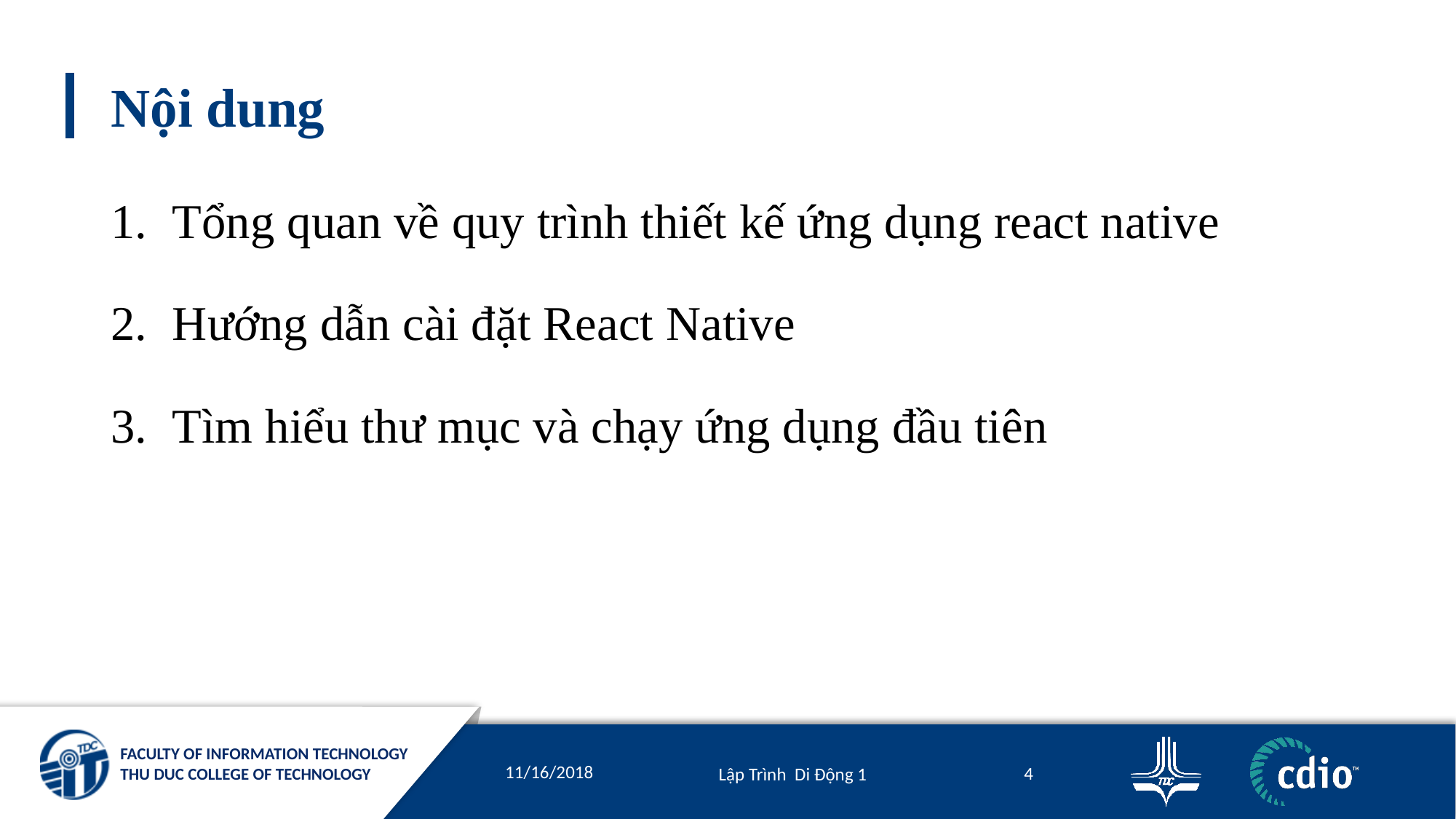

# Nội dung
Tổng quan về quy trình thiết kế ứng dụng react native
Hướng dẫn cài đặt React Native
Tìm hiểu thư mục và chạy ứng dụng đầu tiên